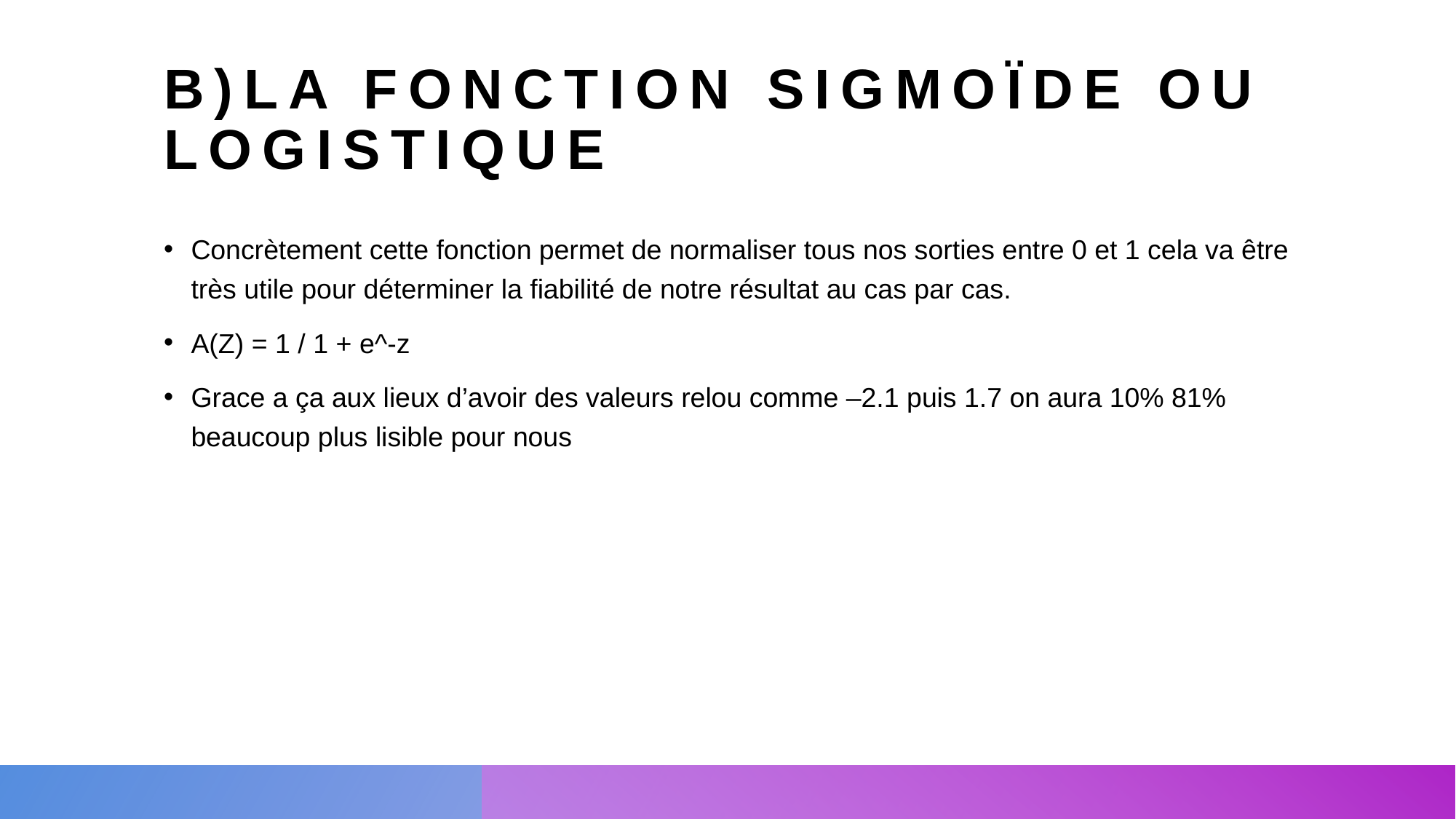

# B)La fonction sigmoïde ou logistique
Concrètement cette fonction permet de normaliser tous nos sorties entre 0 et 1 cela va être très utile pour déterminer la fiabilité de notre résultat au cas par cas.
A(Z) = 1 / 1 + e^-z
Grace a ça aux lieux d’avoir des valeurs relou comme –2.1 puis 1.7 on aura 10% 81% beaucoup plus lisible pour nous